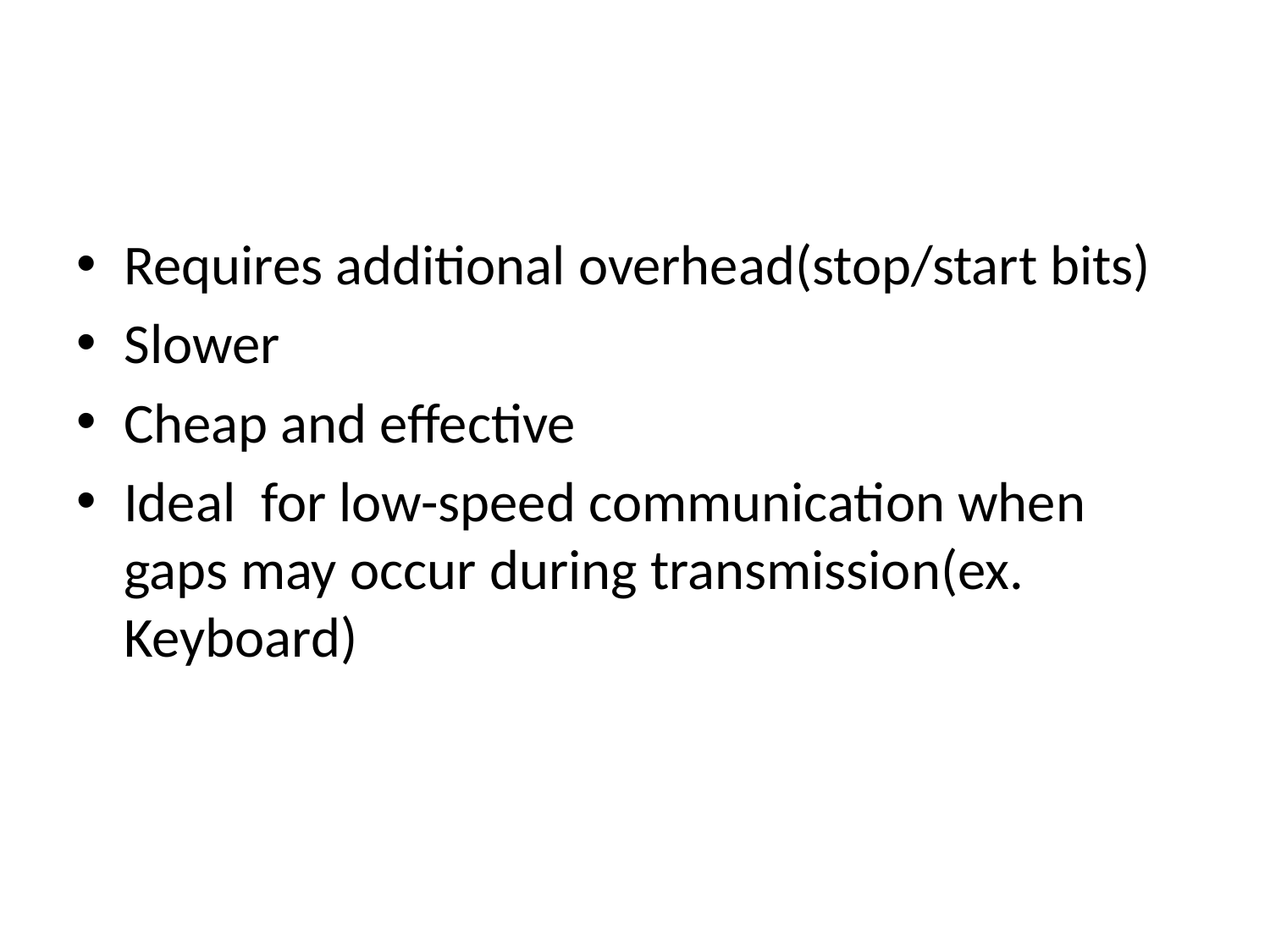

#
Requires additional overhead(stop/start bits)
Slower
Cheap and effective
Ideal  for low-speed communication when gaps may occur during transmission(ex. Keyboard)